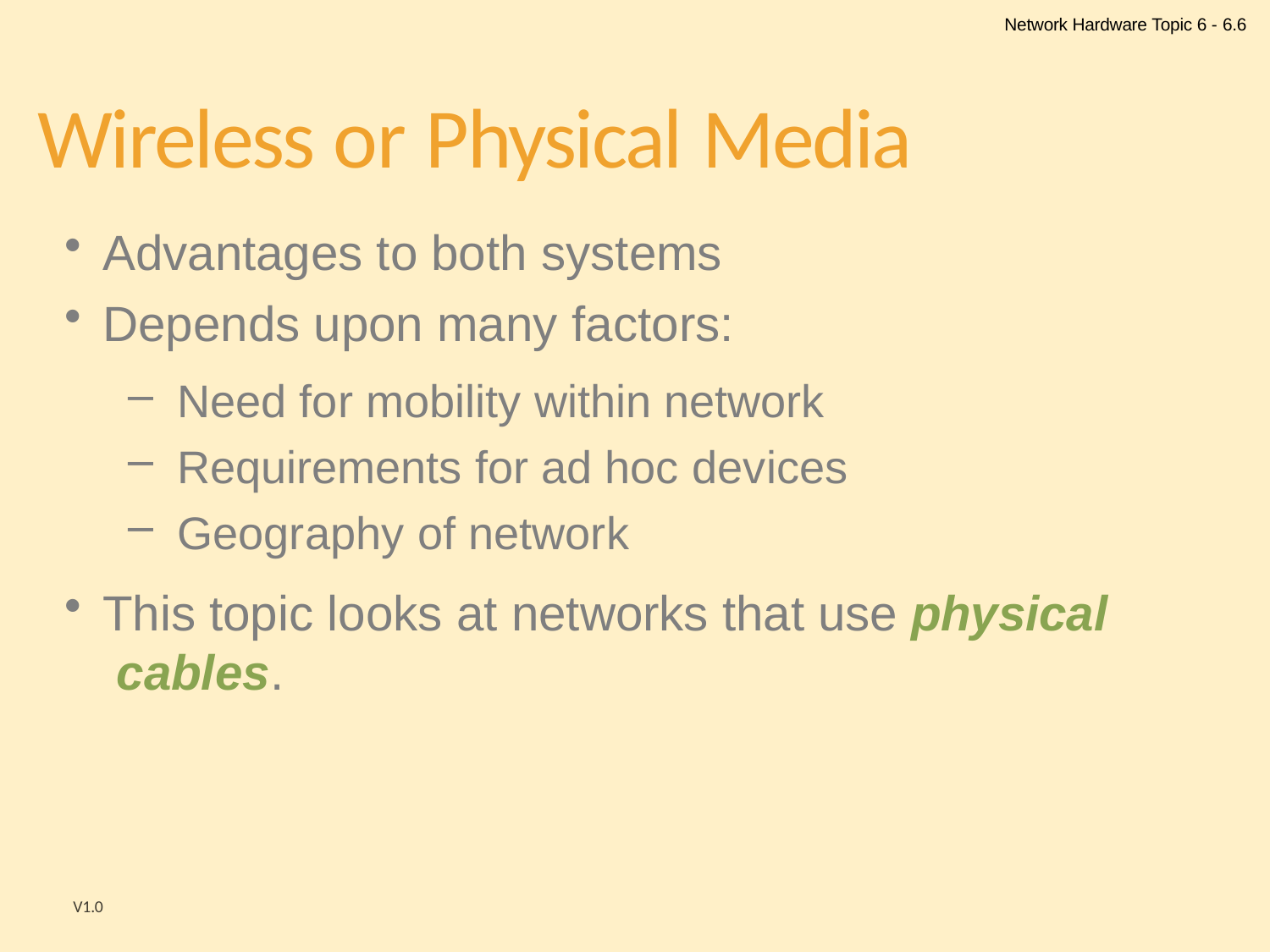

Network Hardware Topic 6 - 6.6
# Wireless or Physical Media
Advantages to both systems
Depends upon many factors:
Need for mobility within network
Requirements for ad hoc devices
Geography of network
This topic looks at networks that use physical  cables.
V1.0